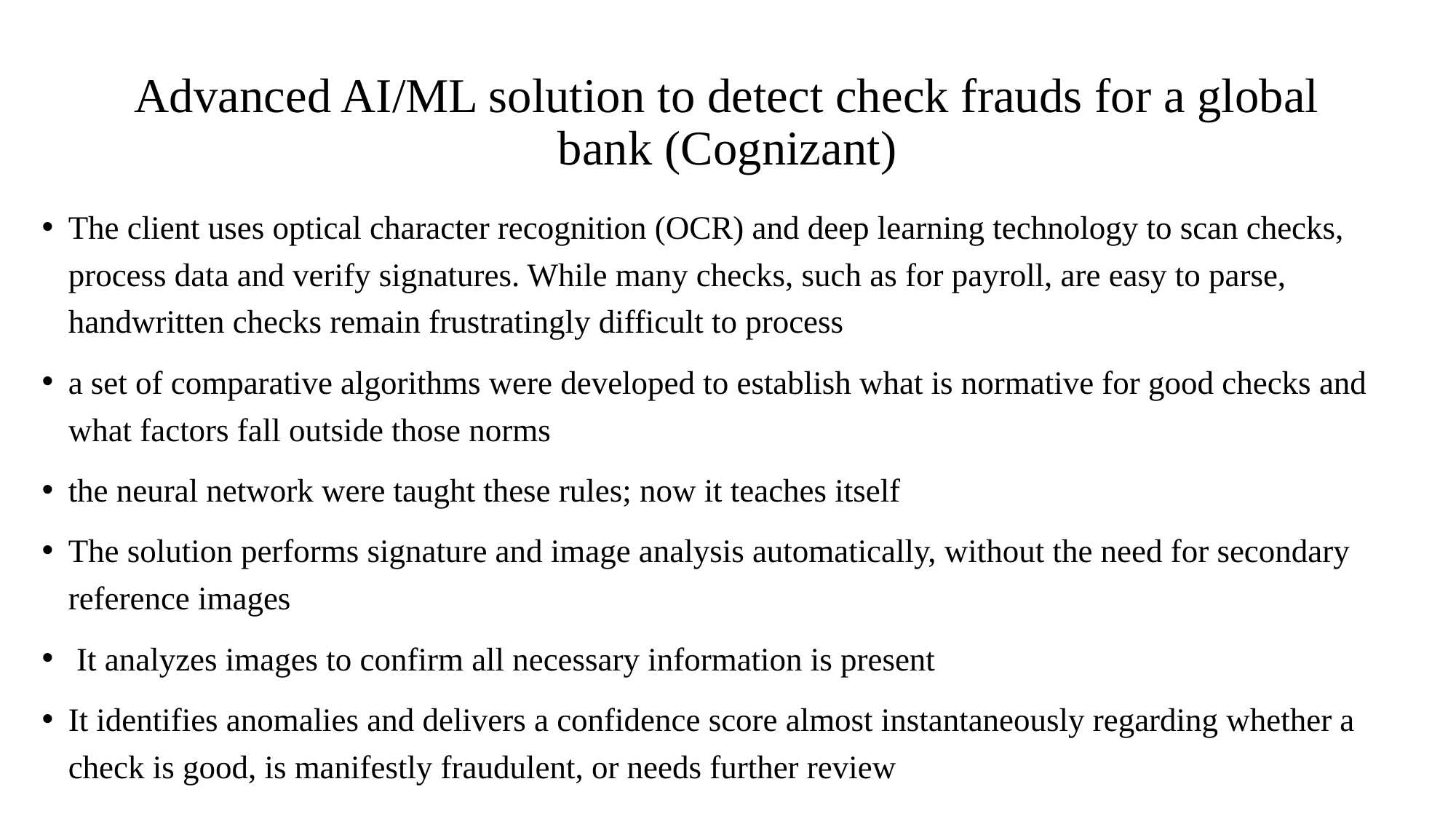

# Advanced AI/ML solution to detect check frauds for a global bank (Cognizant)
The client uses optical character recognition (OCR) and deep learning technology to scan checks, process data and verify signatures. While many checks, such as for payroll, are easy to parse, handwritten checks remain frustratingly difficult to process
a set of comparative algorithms were developed to establish what is normative for good checks and what factors fall outside those norms
the neural network were taught these rules; now it teaches itself
The solution performs signature and image analysis automatically, without the need for secondary reference images
 It analyzes images to confirm all necessary information is present
It identifies anomalies and delivers a confidence score almost instantaneously regarding whether a check is good, is manifestly fraudulent, or needs further review